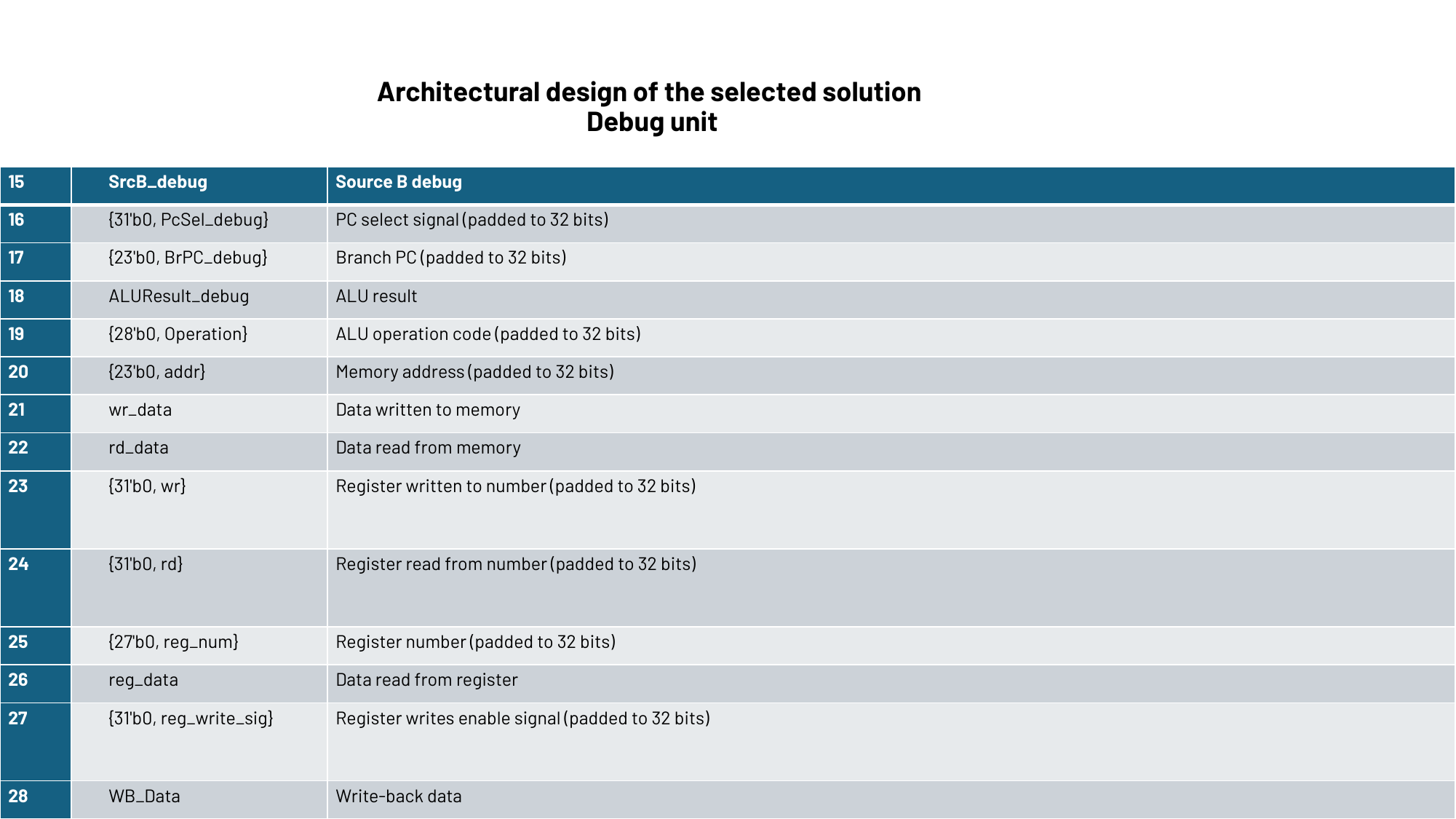

# Architectural design of the selected solution Debug unit

| 15 | SrcB\_debug | Source B debug |
| --- | --- | --- |
| 16 | {31'b0, PcSel\_debug} | PC select signal (padded to 32 bits) |
| 17 | {23'b0, BrPC\_debug} | Branch PC (padded to 32 bits) |
| 18 | ALUResult\_debug | ALU result |
| 19 | {28'b0, Operation} | ALU operation code (padded to 32 bits) |
| 20 | {23'b0, addr} | Memory address (padded to 32 bits) |
| 21 | wr\_data | Data written to memory |
| 22 | rd\_data | Data read from memory |
| 23 | {31'b0, wr} | Register written to number (padded to 32 bits) |
| 24 | {31'b0, rd} | Register read from number (padded to 32 bits) |
| 25 | {27'b0, reg\_num} | Register number (padded to 32 bits) |
| 26 | reg\_data | Data read from register |
| 27 | {31'b0, reg\_write\_sig} | Register writes enable signal (padded to 32 bits) |
| 28 | WB\_Data | Write-back data |